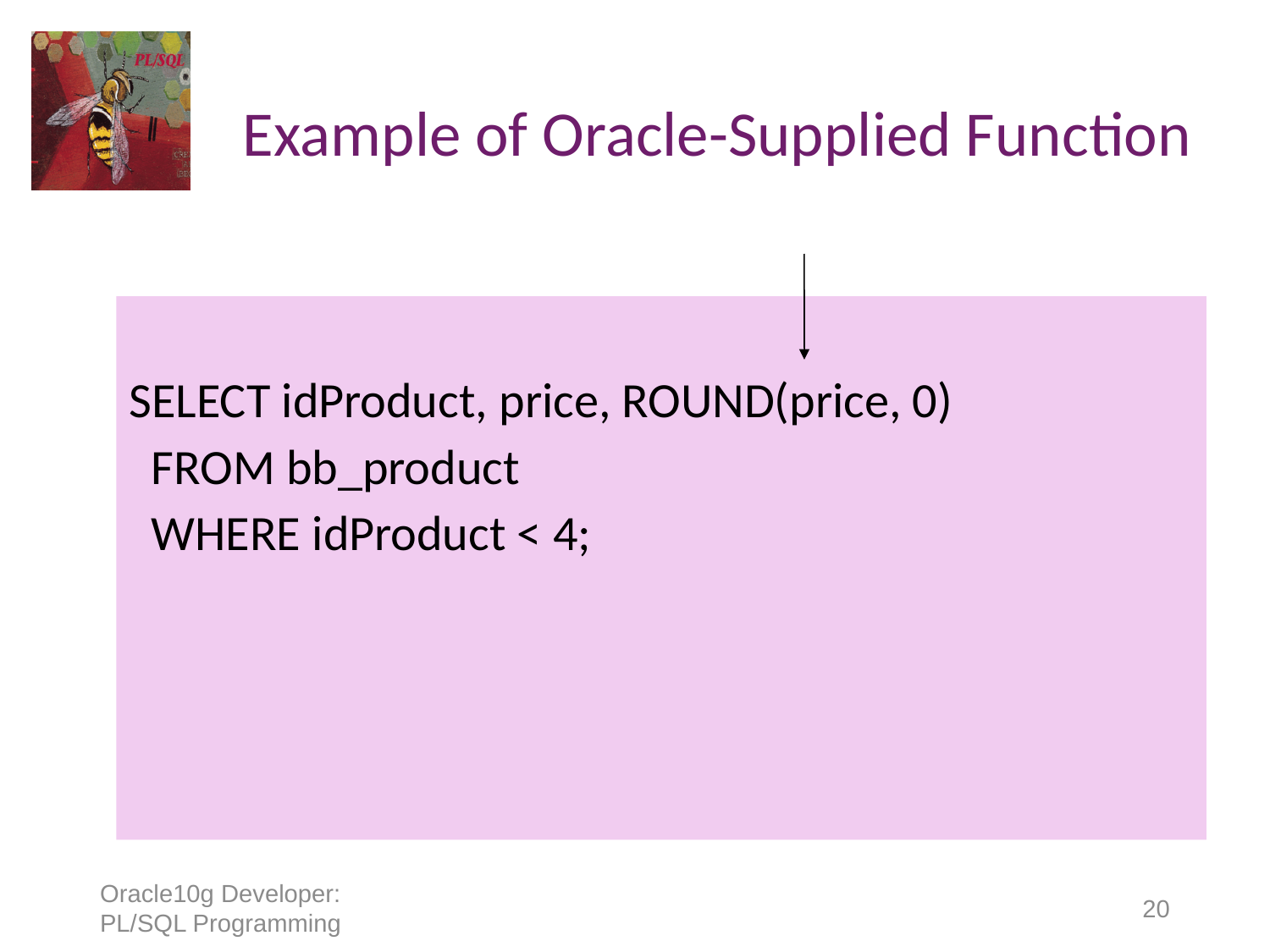

# Example of Oracle-Supplied Function

SELECT idProduct, price, ROUND(price, 0)
  FROM bb_product
  WHERE idProduct < 4;

Oracle10g Developer: PL/SQL Programming
20